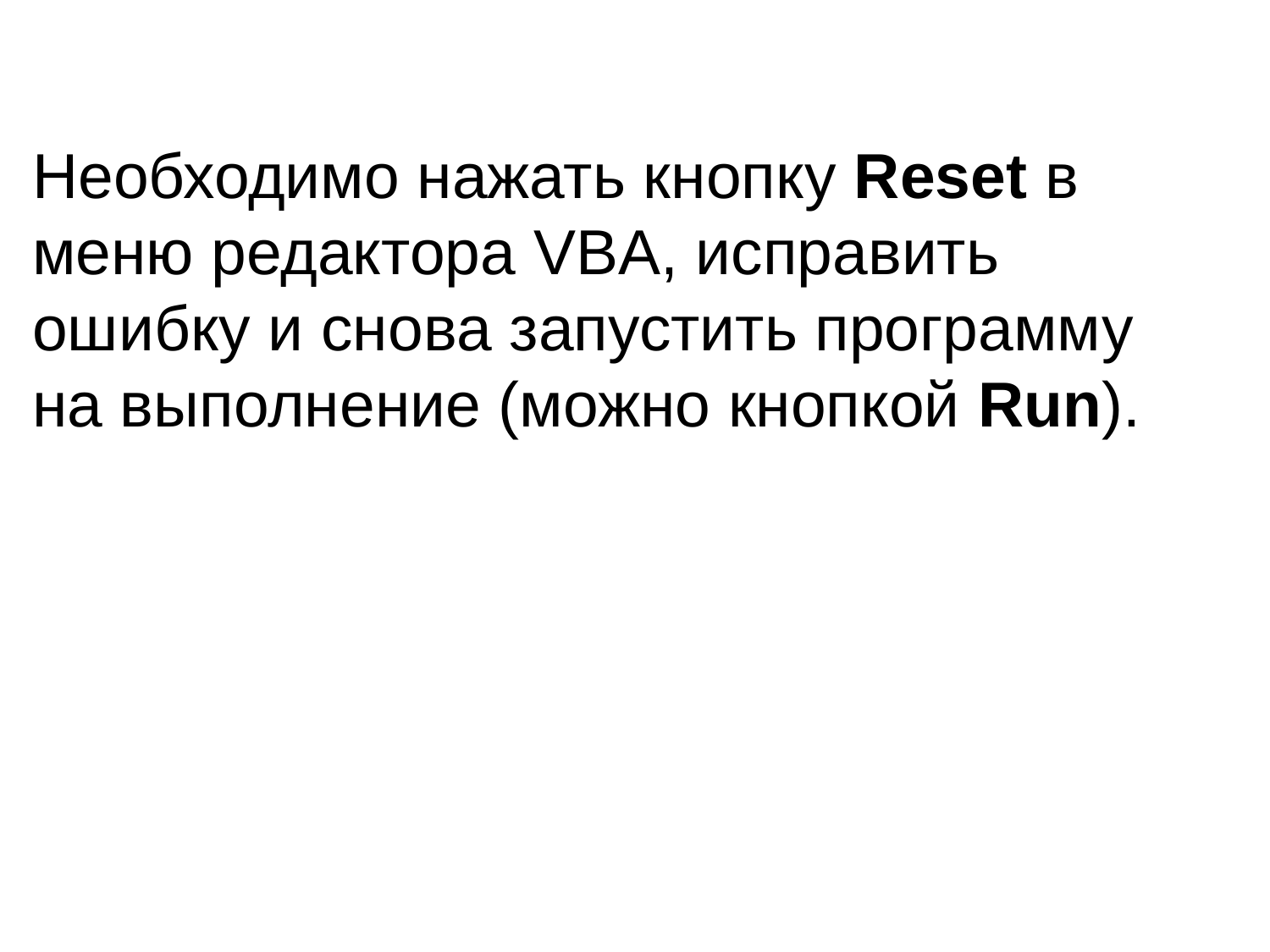

Необходимо нажать кнопку Reset в меню редактора VBA, исправить ошибку и снова запустить программу на выполнение (можно кнопкой Run).